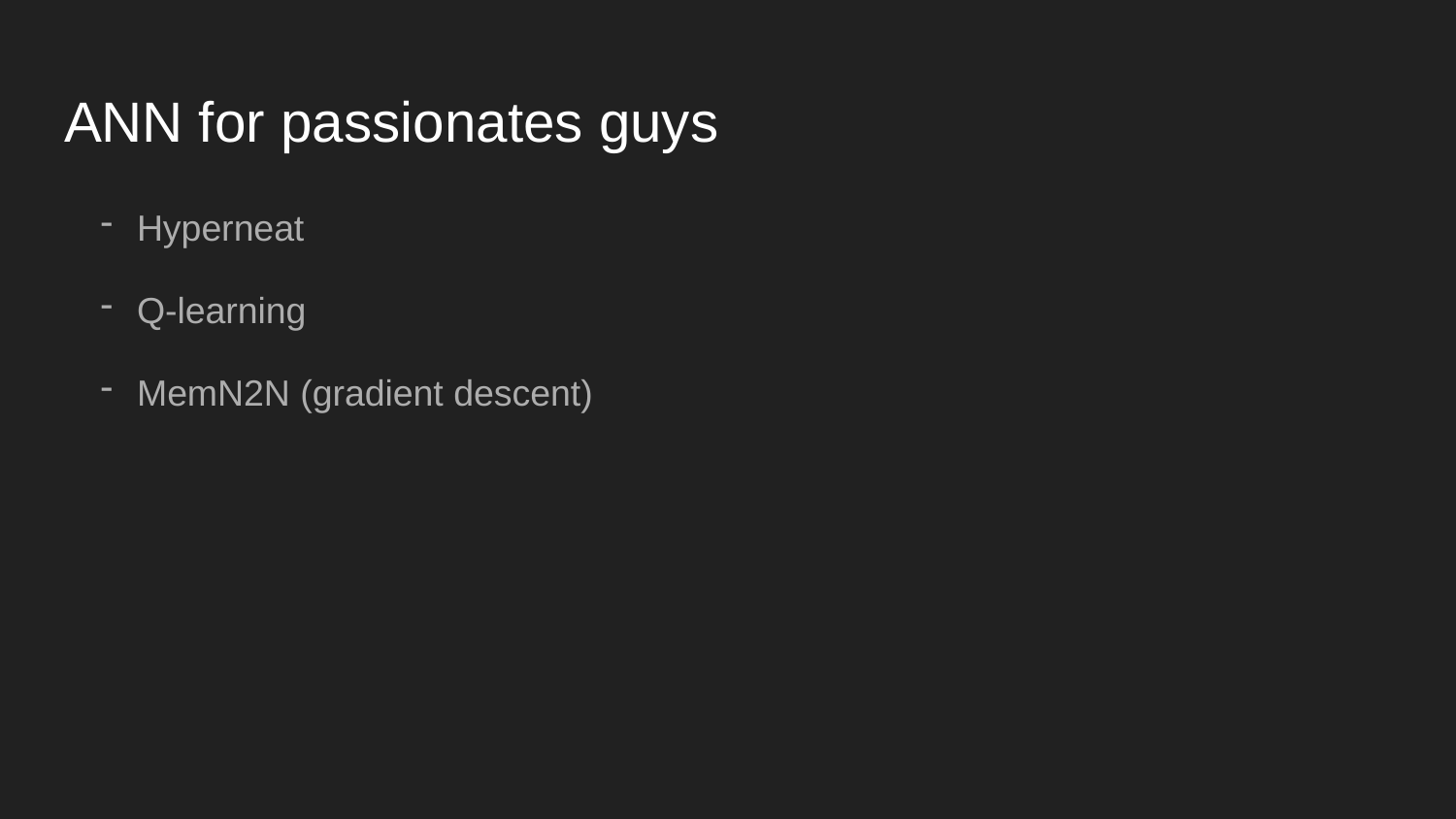

# ANN for passionates guys
Hyperneat
Q-learning
MemN2N (gradient descent)